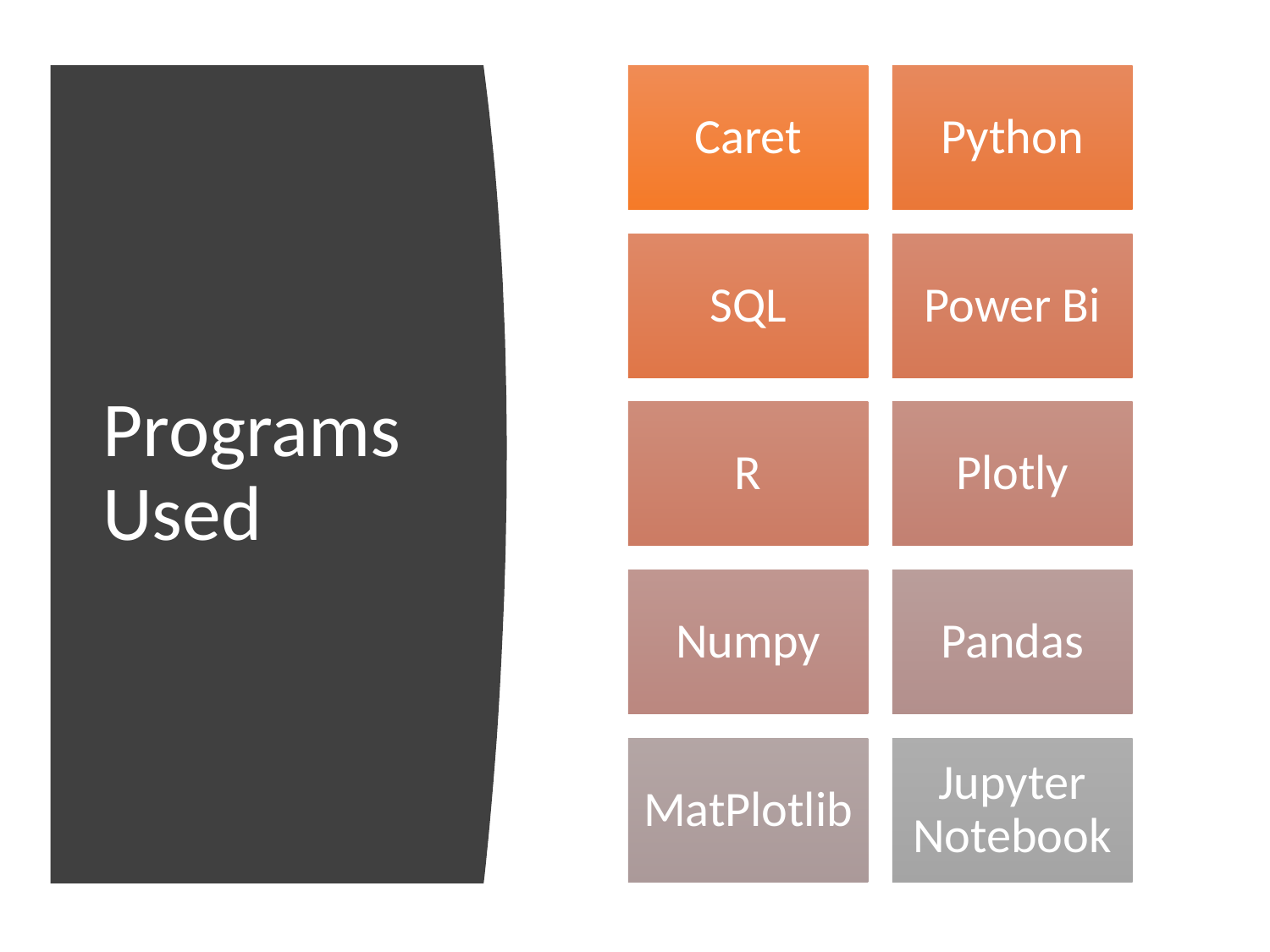

Caret
Python
SQL
Power Bi
R
Plotly
Numpy
Pandas
MatPlotlib
Jupyter Notebook

# Programs Used